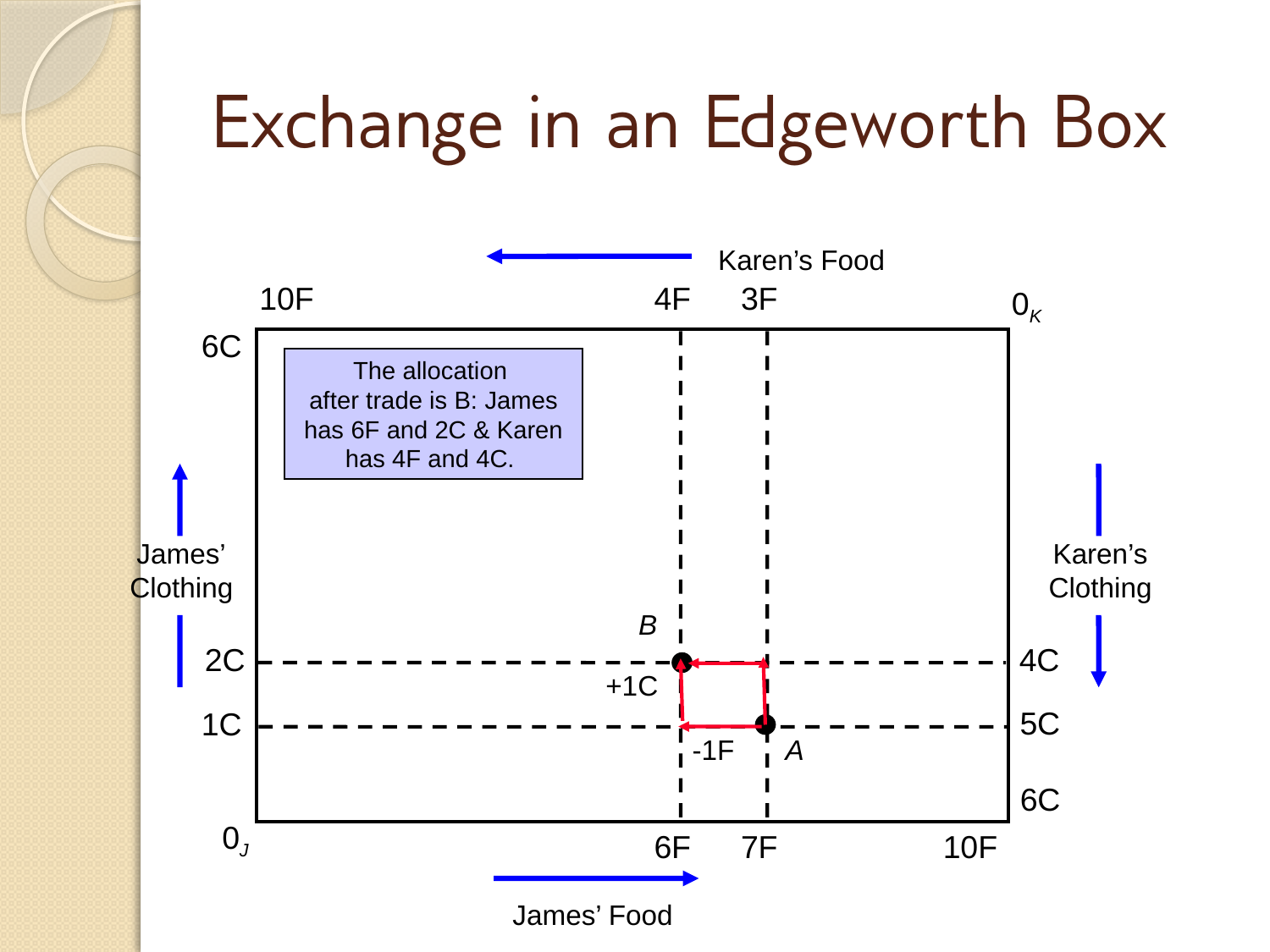

# Exchange in an Edgeworth Box
Karen’s Food

10F
4F

6F
3F

7F
0K
6C

The allocation
after trade is B: James
 has 6F and 2C & Karen
has 4F and 4C.

James’
Clothing

Karen’s
Clothing

B

2C
4C

+1C
5C
1C

A
-1F
6C
0J
10F

James’ Food